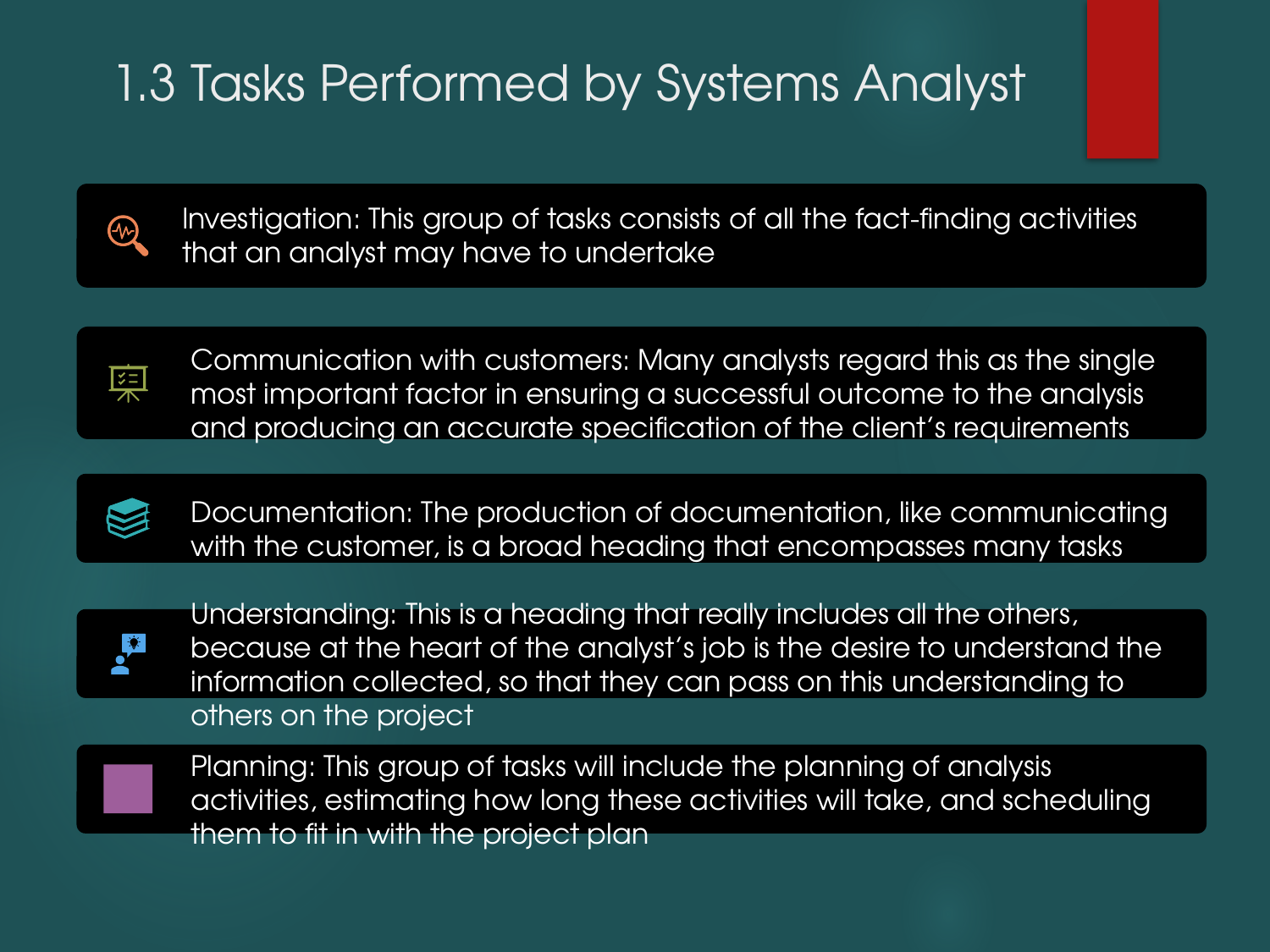

# 1.3 Tasks Performed by Systems Analyst
Investigation: This group of tasks consists of all the fact-finding activities that an analyst may have to undertake
Communication with customers: Many analysts regard this as the single most important factor in ensuring a successful outcome to the analysis and producing an accurate specification of the client’s requirements
Documentation: The production of documentation, like communicating with the customer, is a broad heading that encompasses many tasks
Understanding: This is a heading that really includes all the others, because at the heart of the analyst’s job is the desire to understand the information collected, so that they can pass on this understanding to others on the project
Planning: This group of tasks will include the planning of analysis activities, estimating how long these activities will take, and scheduling them to fit in with the project plan